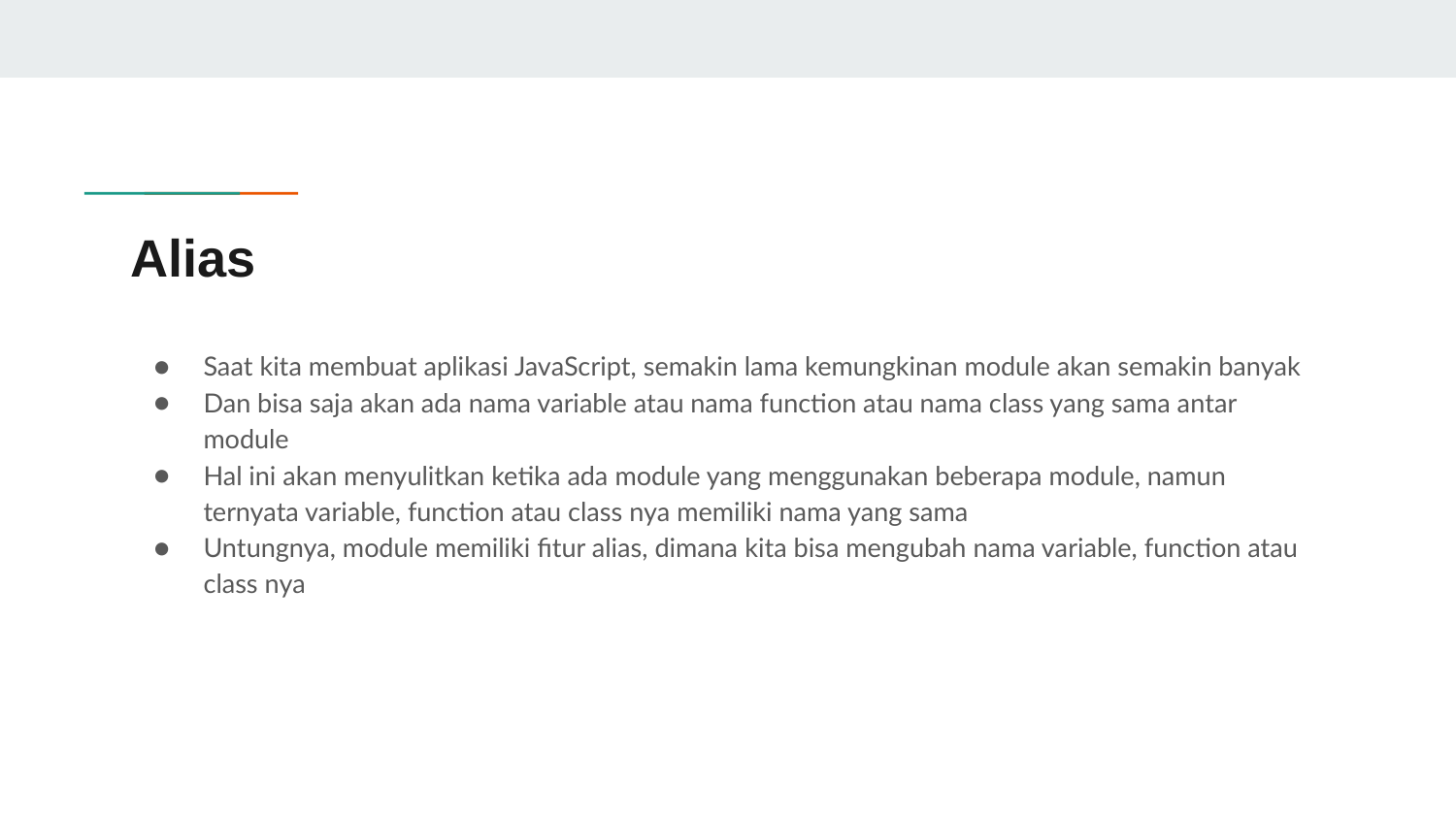

# Alias
Saat kita membuat aplikasi JavaScript, semakin lama kemungkinan module akan semakin banyak
Dan bisa saja akan ada nama variable atau nama function atau nama class yang sama antar module
Hal ini akan menyulitkan ketika ada module yang menggunakan beberapa module, namun ternyata variable, function atau class nya memiliki nama yang sama
Untungnya, module memiliki fitur alias, dimana kita bisa mengubah nama variable, function atau class nya